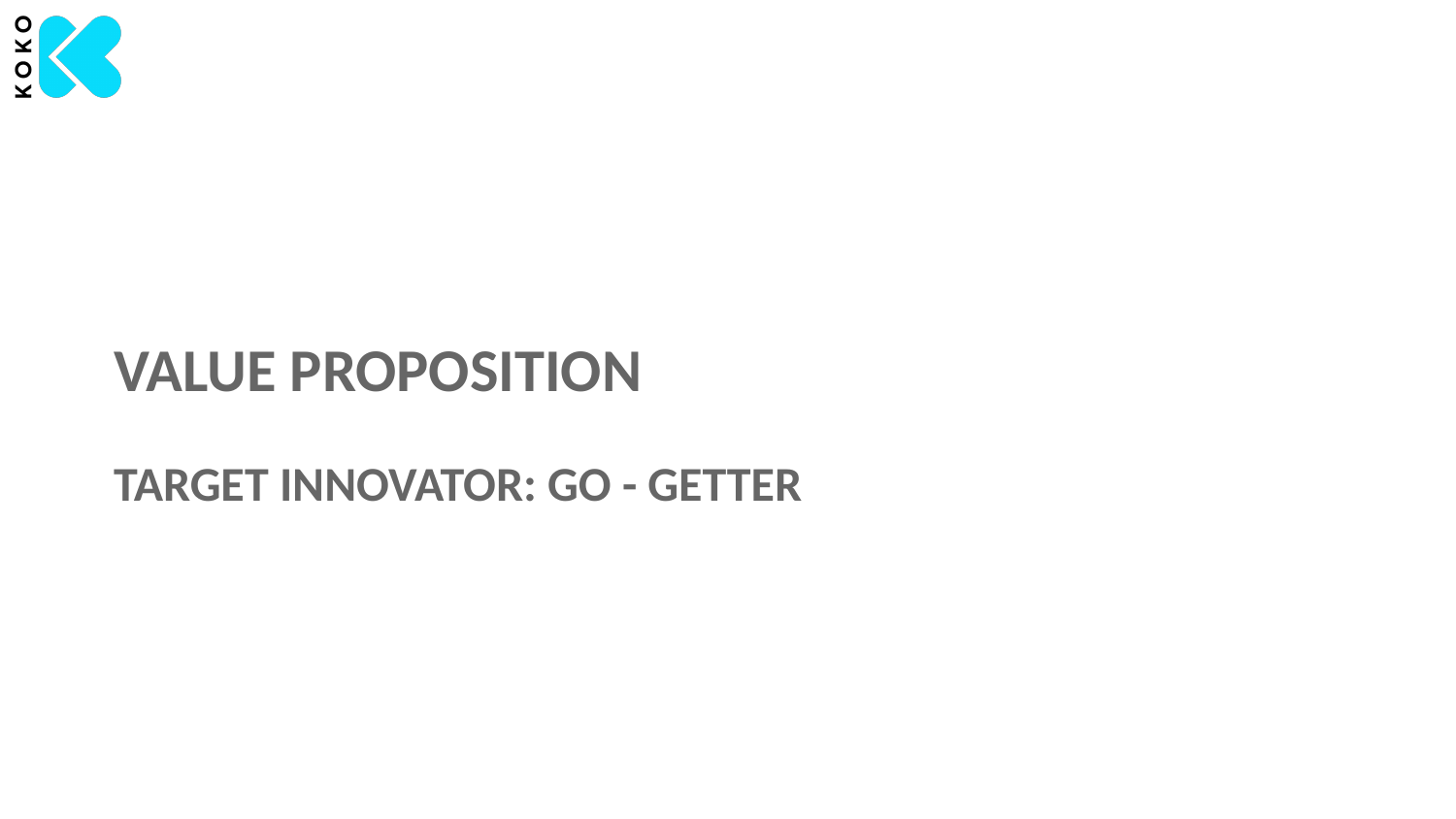

VALUE PROPOSITION
TARGET INNOVATOR: GO - GETTER